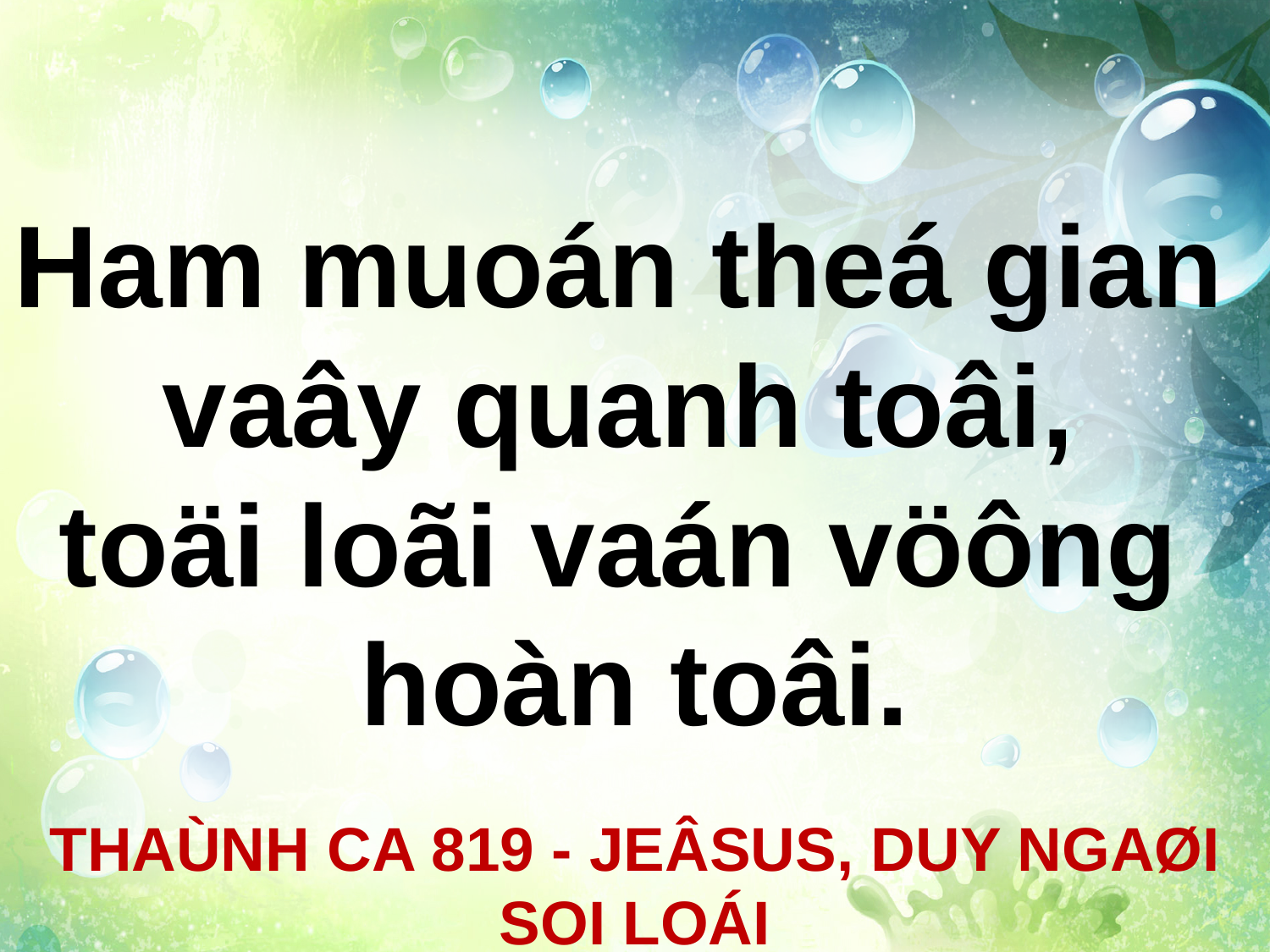

Ham muoán theá gian
vaây quanh toâi,
toäi loãi vaán vöông
hoàn toâi.
THAÙNH CA 819 - JEÂSUS, DUY NGAØI SOI LOÁI